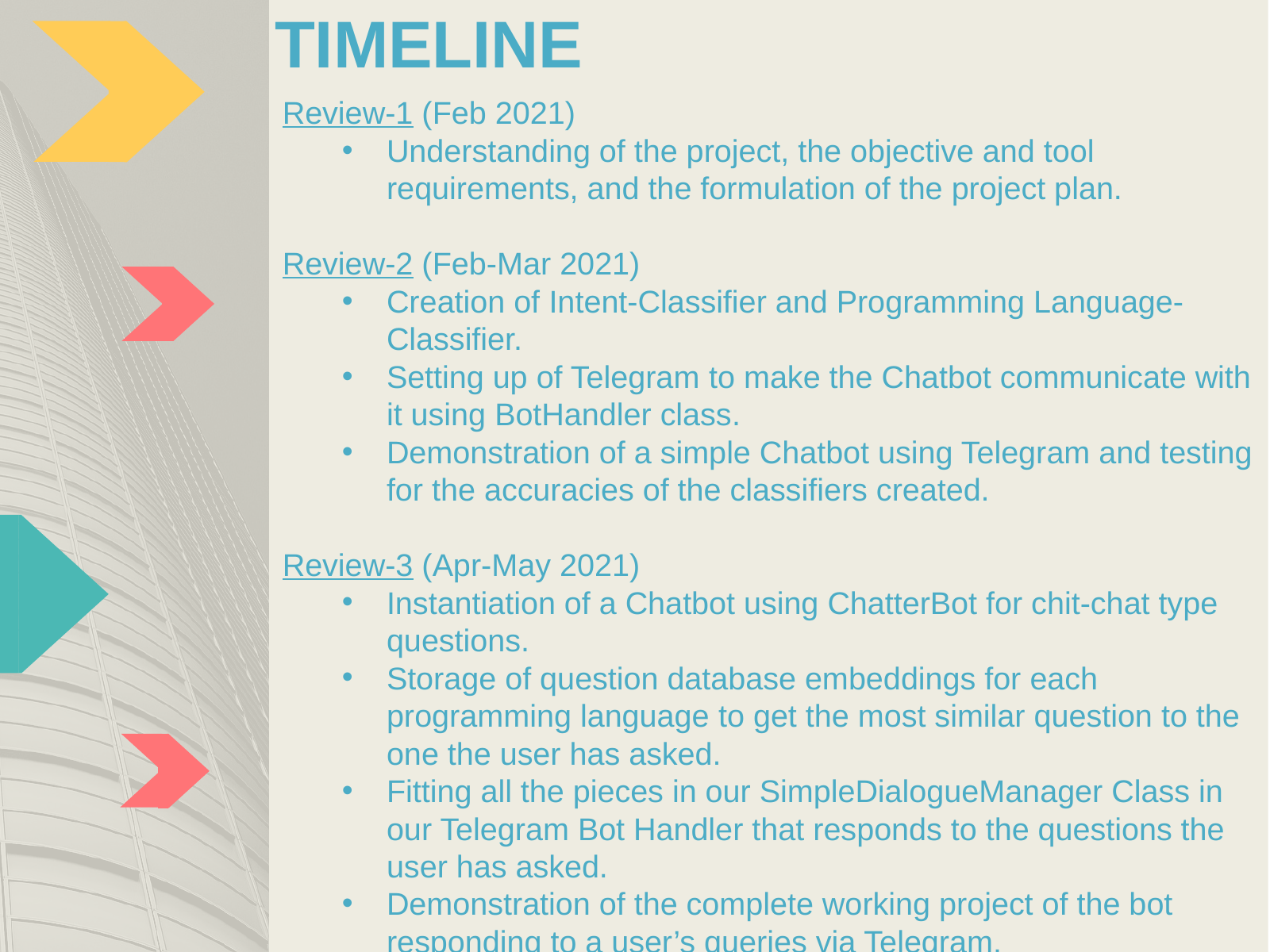

# TIMELINE

Review-1 (Feb 2021)
Understanding of the project, the objective and tool requirements, and the formulation of the project plan.

Review-2 (Feb-Mar 2021)
Creation of Intent-Classifier and Programming Language-Classifier.
Setting up of Telegram to make the Chatbot communicate with it using BotHandler class.
Demonstration of a simple Chatbot using Telegram and testing for the accuracies of the classifiers created.

Review-3 (Apr-May 2021)
Instantiation of a Chatbot using ChatterBot for chit-chat type questions.
Storage of question database embeddings for each programming language to get the most similar question to the one the user has asked.
Fitting all the pieces in our SimpleDialogueManager Class in our Telegram Bot Handler that responds to the questions the user has asked.
Demonstration of the complete working project of the bot responding to a user’s queries via Telegram.